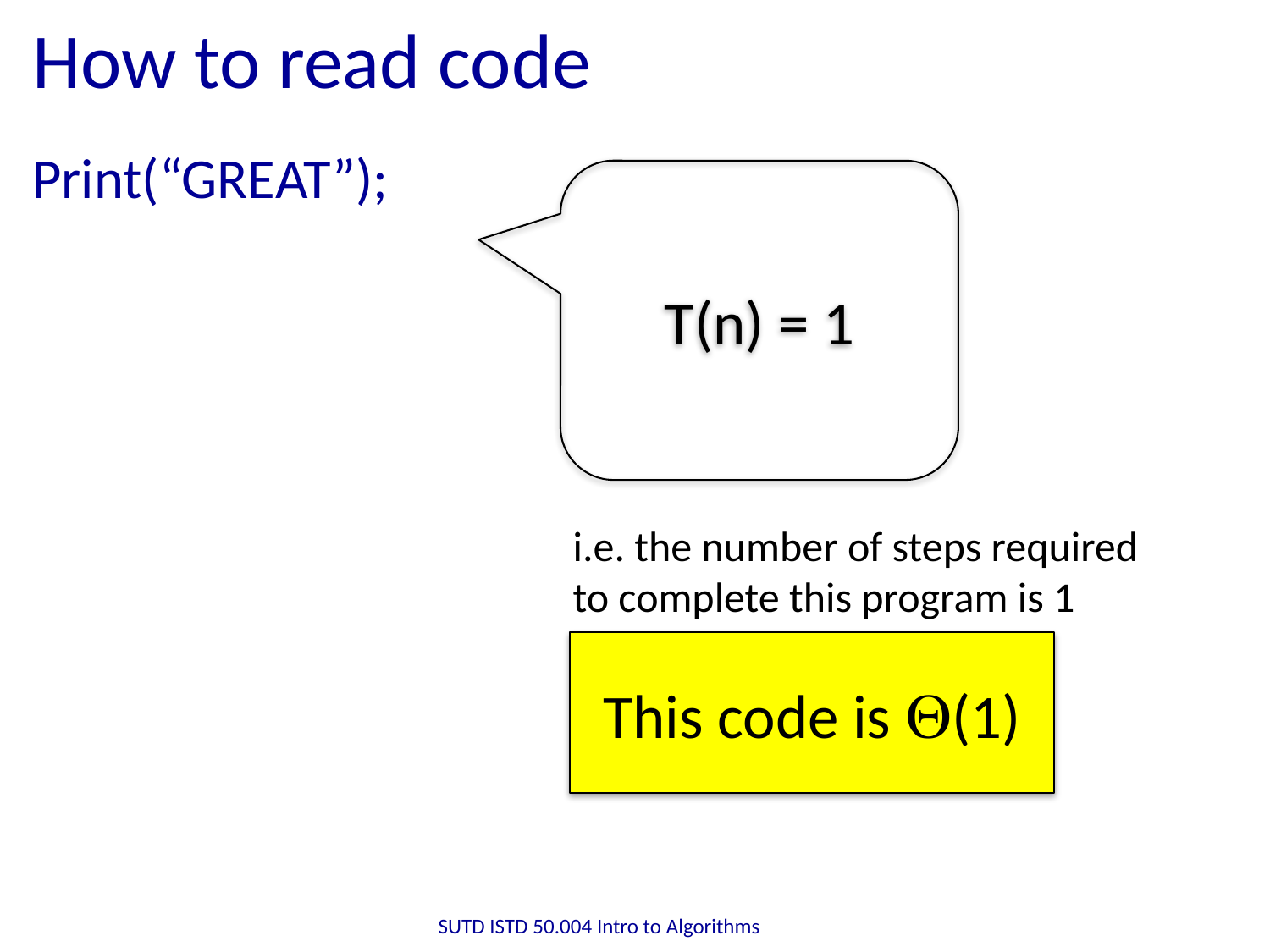

# How to read code
Print(“GREAT”);
T(n) = 1
i.e. the number of steps required to complete this program is 1
This code is Θ(1)
SUTD ISTD 50.004 Intro to Algorithms